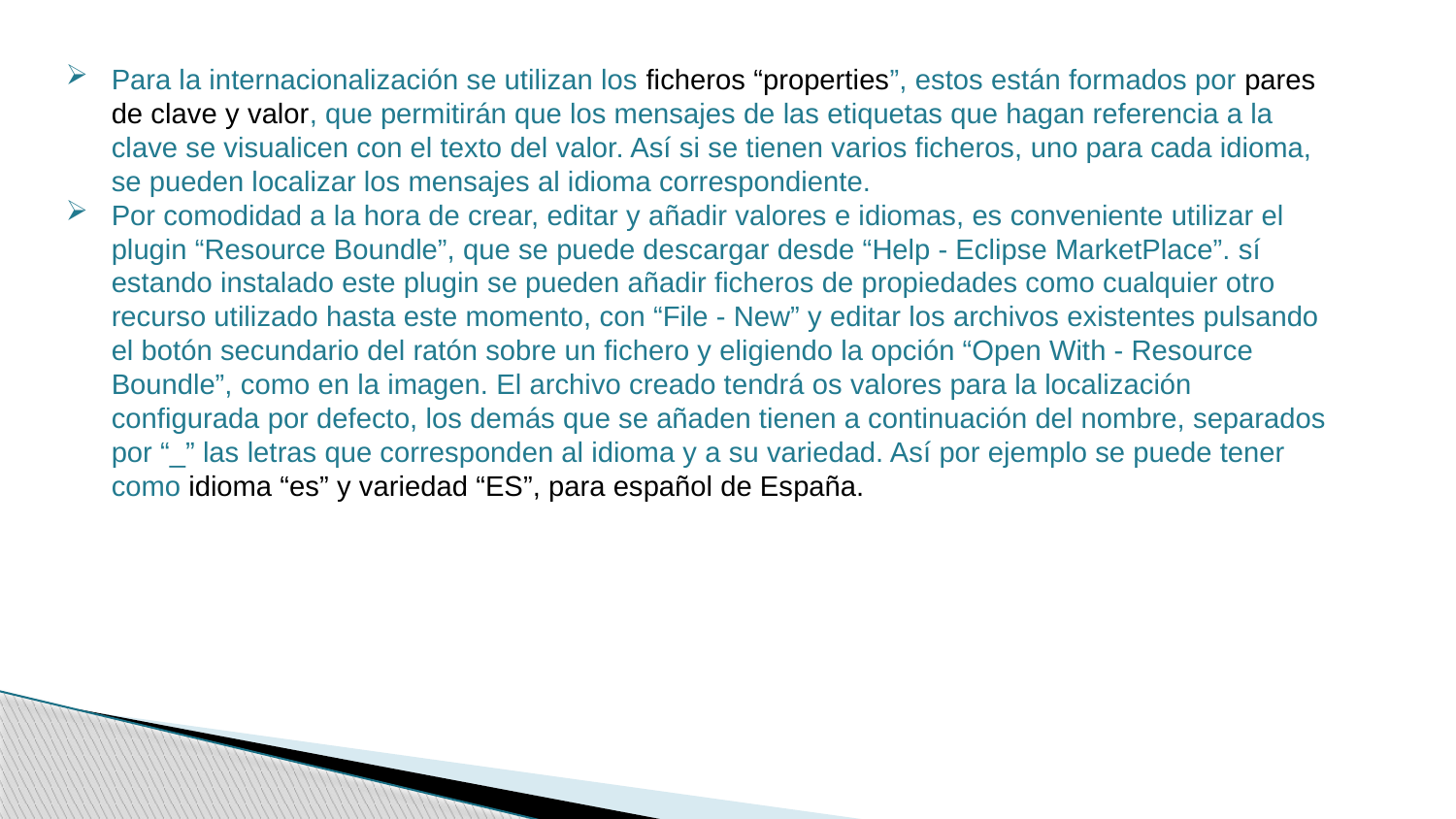

Para la internacionalización se utilizan los ficheros “properties”, estos están formados por pares de clave y valor, que permitirán que los mensajes de las etiquetas que hagan referencia a la clave se visualicen con el texto del valor. Así si se tienen varios ficheros, uno para cada idioma, se pueden localizar los mensajes al idioma correspondiente.
Por comodidad a la hora de crear, editar y añadir valores e idiomas, es conveniente utilizar el plugin “Resource Boundle”, que se puede descargar desde “Help - Eclipse MarketPlace”. sí estando instalado este plugin se pueden añadir ficheros de propiedades como cualquier otro recurso utilizado hasta este momento, con “File - New” y editar los archivos existentes pulsando el botón secundario del ratón sobre un fichero y eligiendo la opción “Open With - Resource Boundle”, como en la imagen. El archivo creado tendrá os valores para la localización configurada por defecto, los demás que se añaden tienen a continuación del nombre, separados por “_” las letras que corresponden al idioma y a su variedad. Así por ejemplo se puede tener como idioma “es” y variedad “ES”, para español de España.